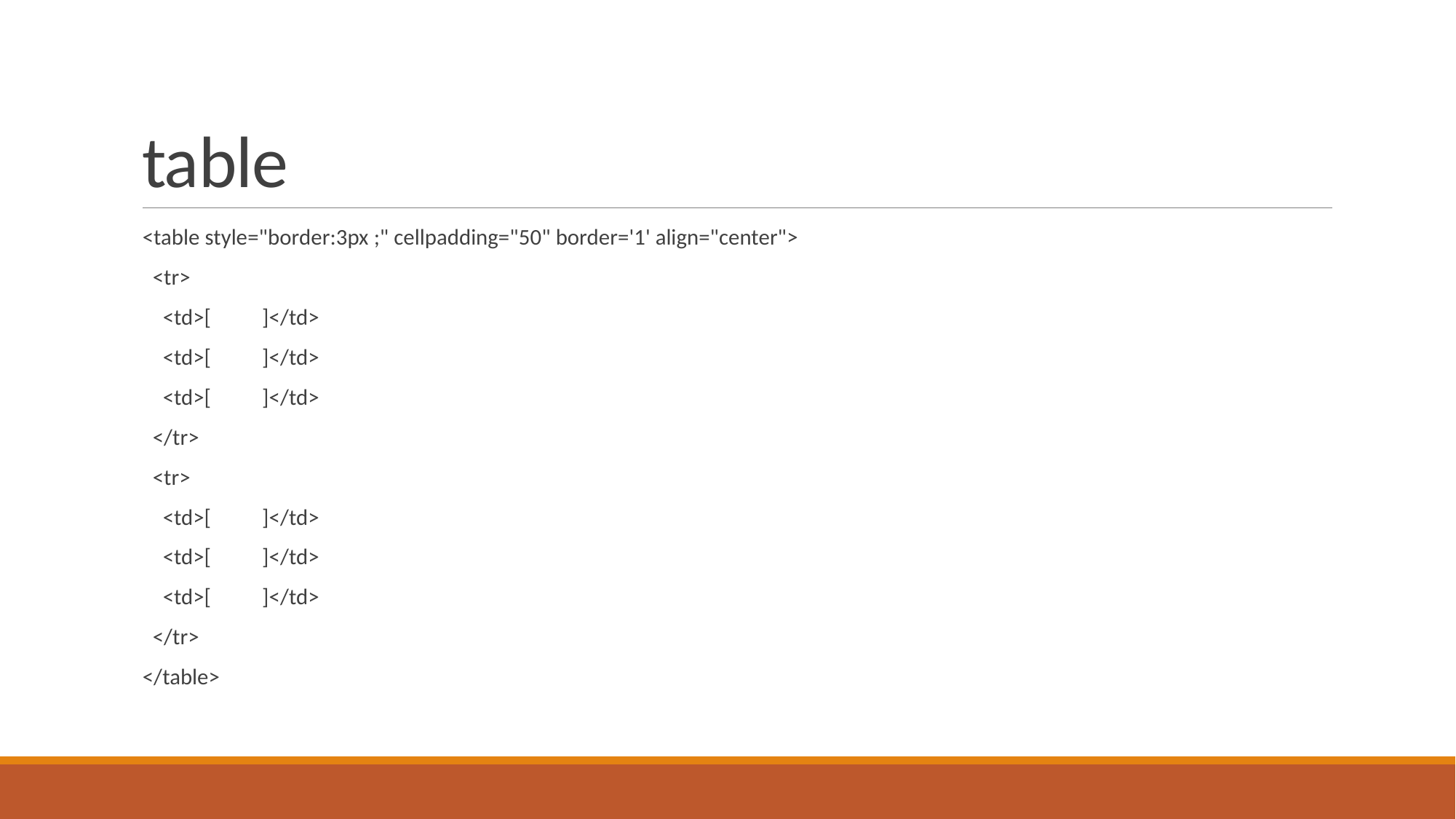

# table
<table style="border:3px ;" cellpadding="50" border='1' align="center">
  <tr>
    <td>[          ]</td>
    <td>[          ]</td>
    <td>[          ]</td>
  </tr>
  <tr>
    <td>[          ]</td>
    <td>[          ]</td>
    <td>[          ]</td>
  </tr>
</table>